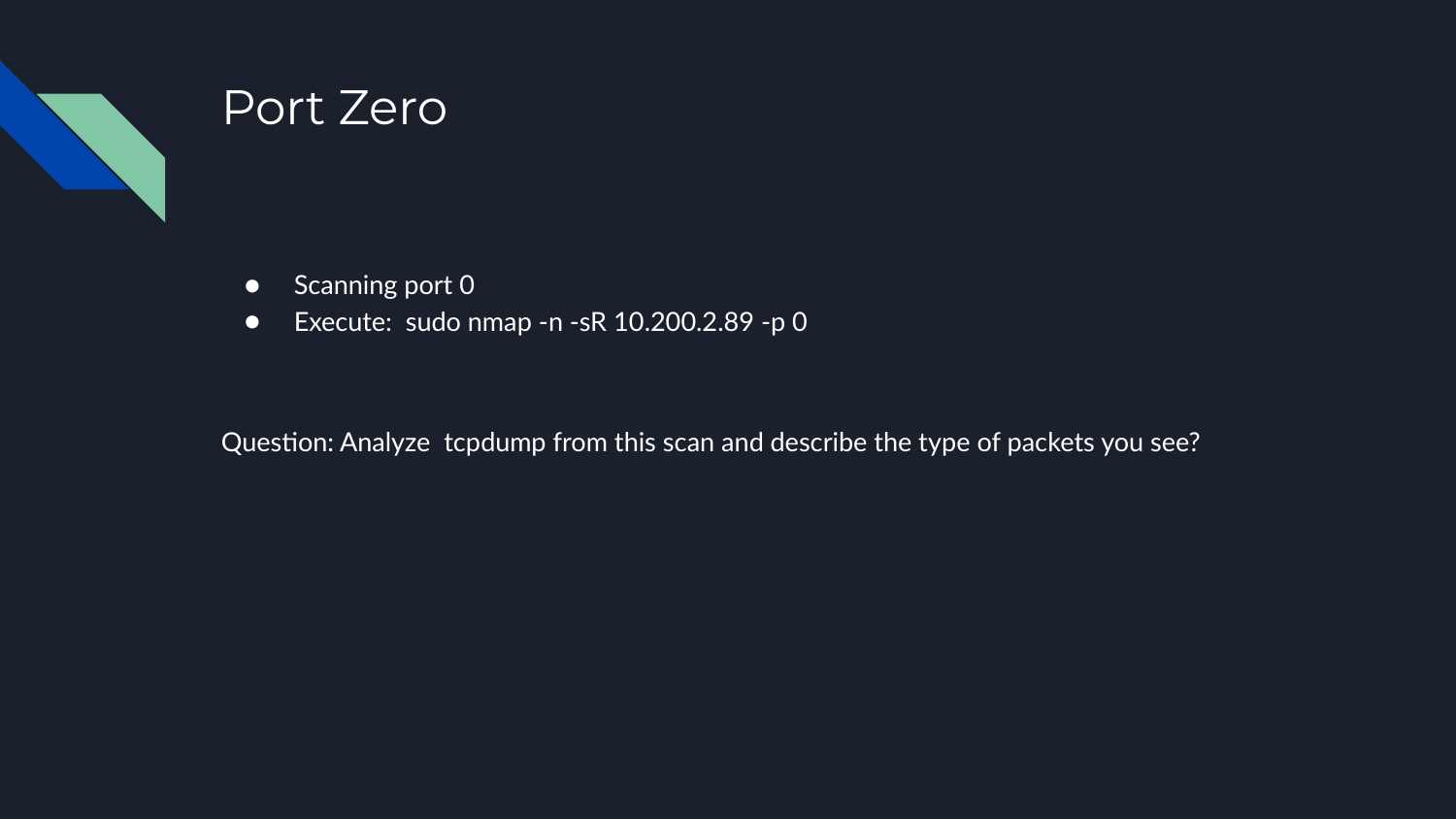

# Port Zero
Scanning port 0
Execute:  sudo nmap -n -sR 10.200.2.89 -p 0

Question: Analyze  tcpdump from this scan and describe the type of packets you see?